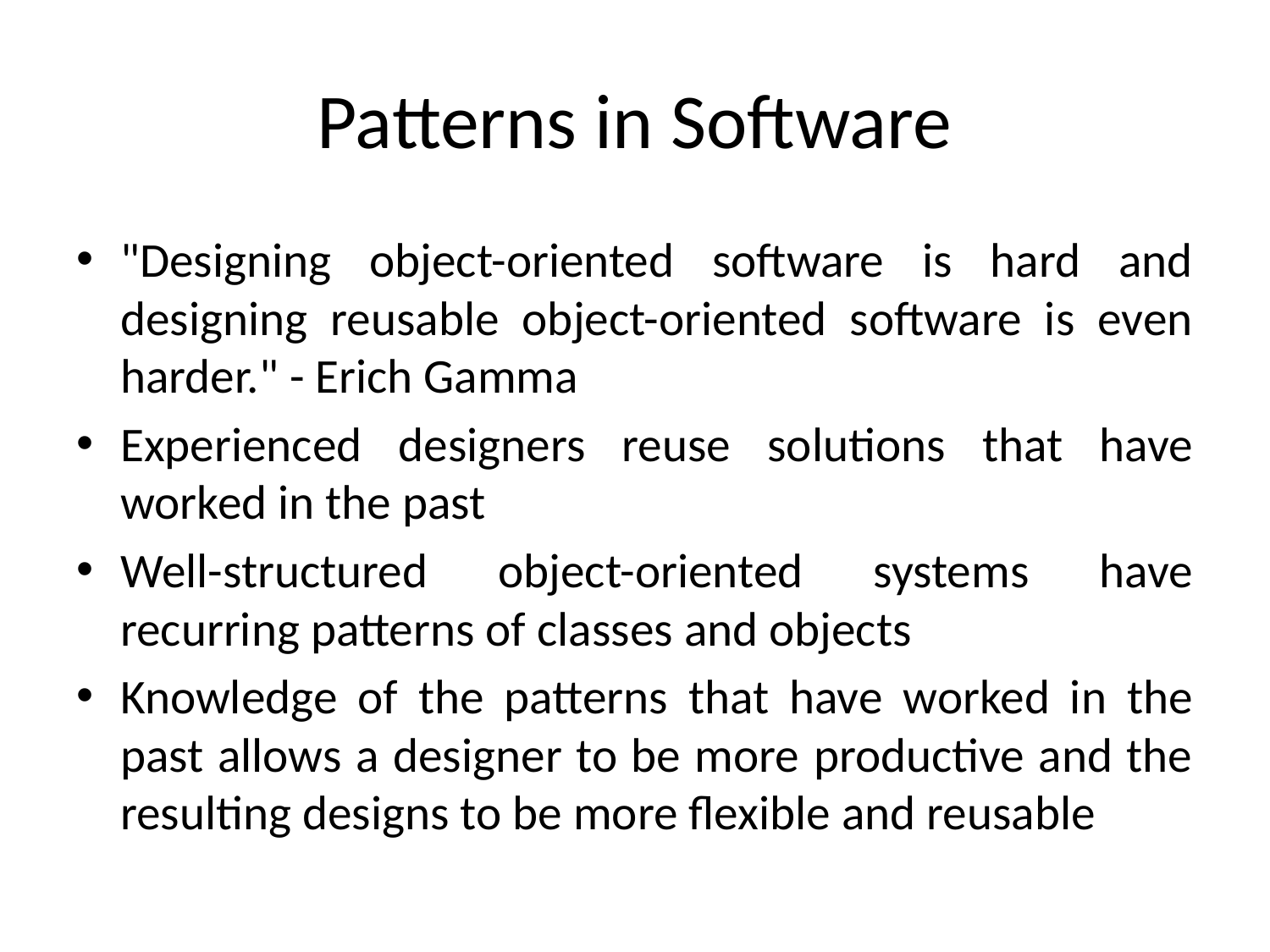

# Patterns in Software
"Designing object-oriented software is hard and designing reusable object-oriented software is even harder." - Erich Gamma
Experienced designers reuse solutions that have worked in the past
Well-structured object-oriented systems have recurring patterns of classes and objects
Knowledge of the patterns that have worked in the past allows a designer to be more productive and the resulting designs to be more flexible and reusable